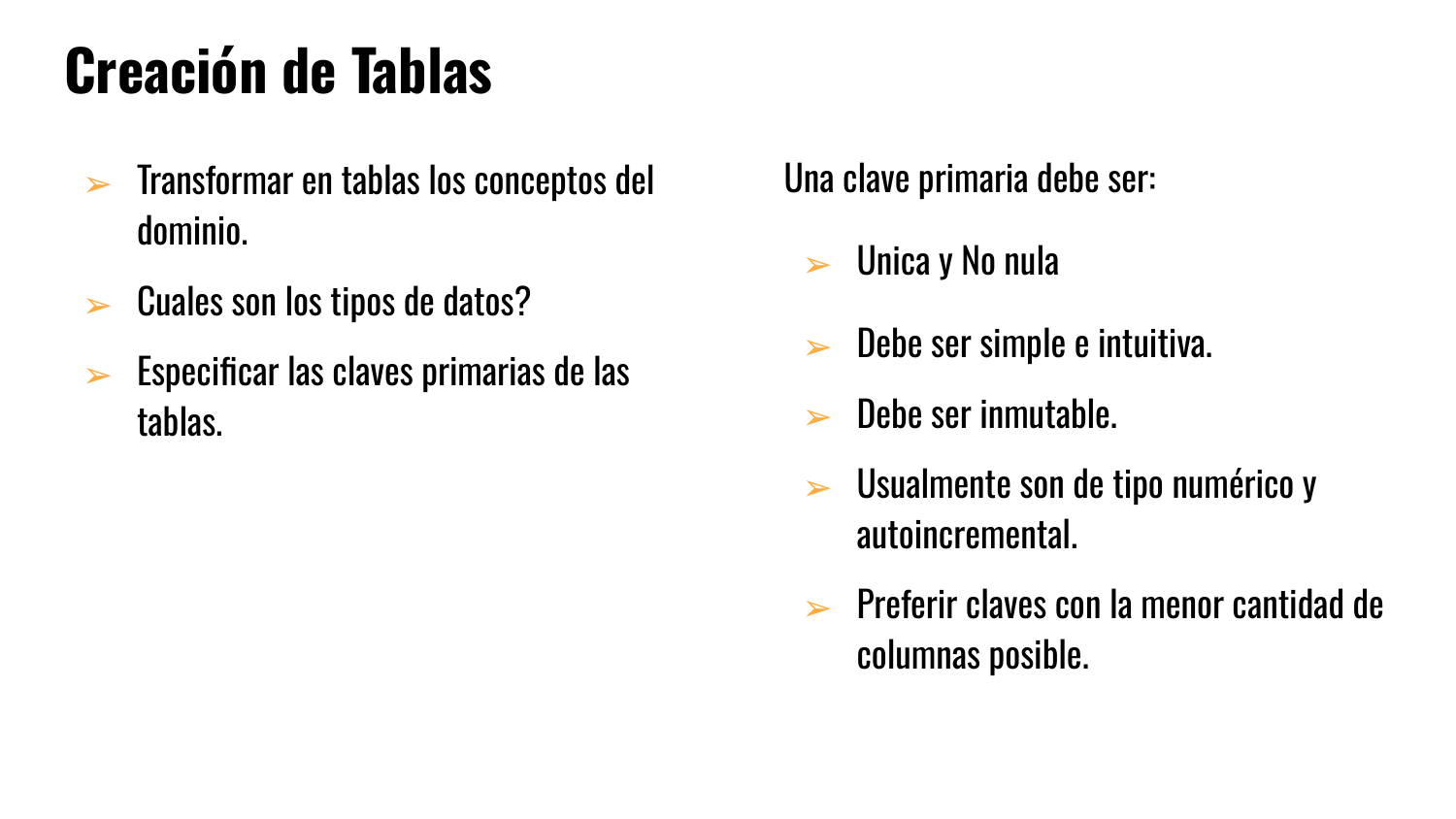

# Creación de Tablas
Una clave primaria debe ser:
Unica y No nula
Debe ser simple e intuitiva.
Debe ser inmutable.
Usualmente son de tipo numérico y autoincremental.
Preferir claves con la menor cantidad de columnas posible.

Transformar en tablas los conceptos del dominio.
Cuales son los tipos de datos?
Especificar las claves primarias de las tablas.